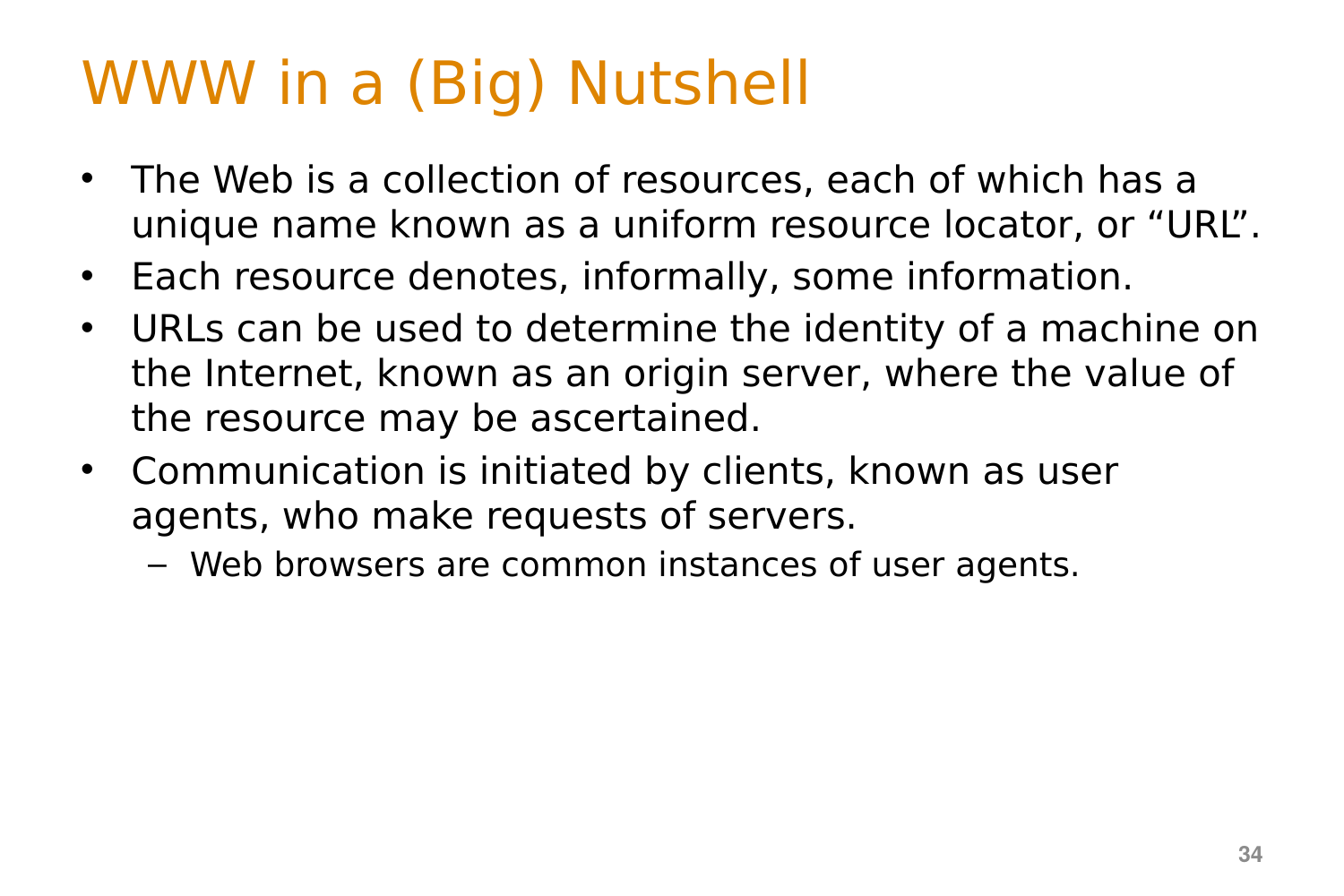

# WWW in a (Big) Nutshell
The Web is a collection of resources, each of which has a unique name known as a uniform resource locator, or “URL”.
Each resource denotes, informally, some information.
URLs can be used to determine the identity of a machine on the Internet, known as an origin server, where the value of the resource may be ascertained.
Communication is initiated by clients, known as user agents, who make requests of servers.
Web browsers are common instances of user agents.
34